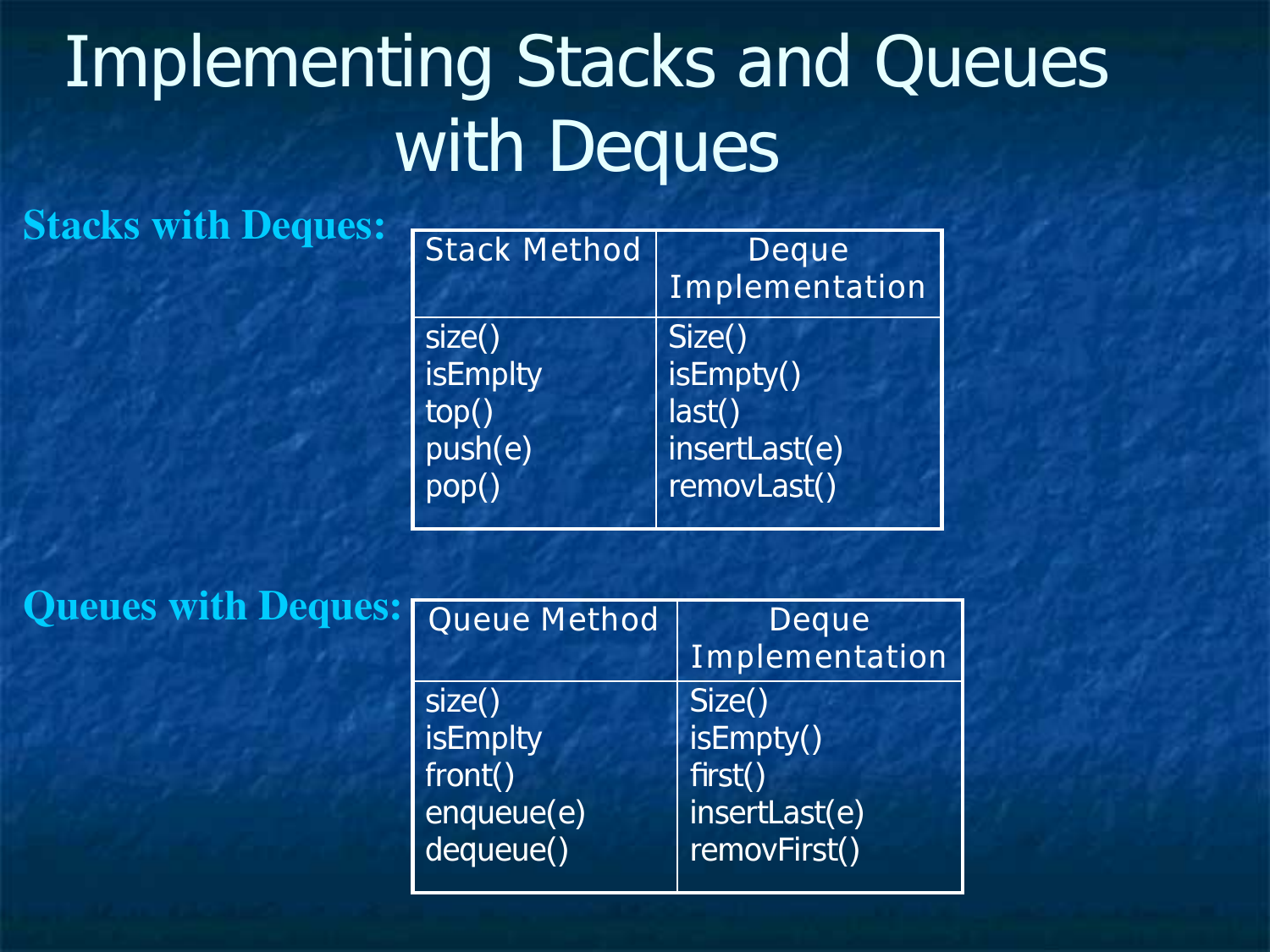

Implementing Stacks and Queues with Deques
Stacks with Deques:
| Stack Method | Deque Implementation |
| --- | --- |
| size() isEmplty top() push(e) pop() | Size() isEmpty() last() insertLast(e) removLast() |
Queues with Deques:
| Queue Method | Deque Implementation |
| --- | --- |
| size() isEmplty front() enqueue(e) dequeue() | Size() isEmpty() first() insertLast(e) removFirst() |